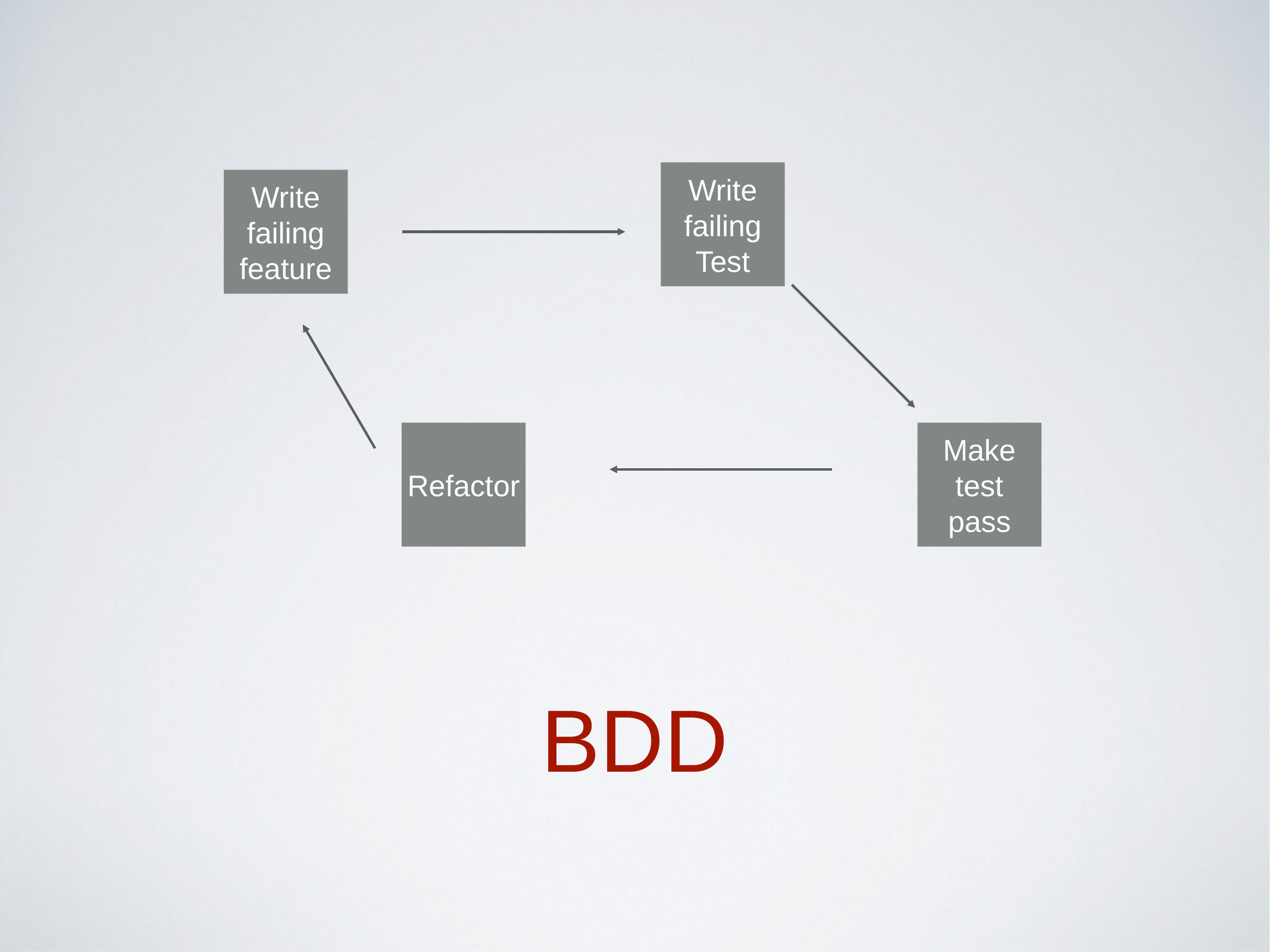

Write failing Test
Write failing feature

Refactor
Make test pass

# BDD